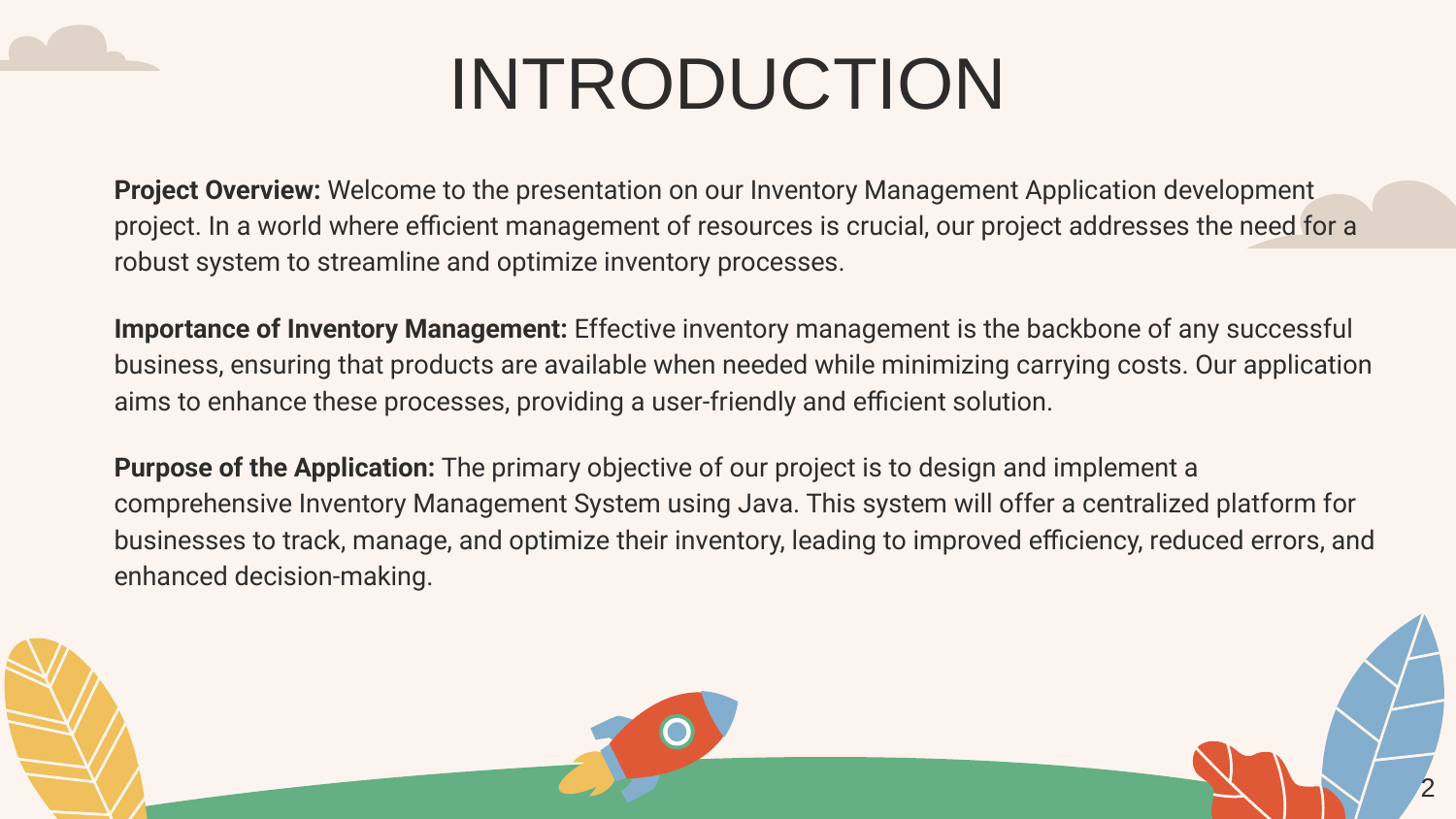

# INTRODUCTION
Project Overview: Welcome to the presentation on our Inventory Management Application development project. In a world where efficient management of resources is crucial, our project addresses the need for a robust system to streamline and optimize inventory processes.
Importance of Inventory Management: Effective inventory management is the backbone of any successful business, ensuring that products are available when needed while minimizing carrying costs. Our application aims to enhance these processes, providing a user-friendly and efficient solution.
Purpose of the Application: The primary objective of our project is to design and implement a comprehensive Inventory Management System using Java. This system will offer a centralized platform for businesses to track, manage, and optimize their inventory, leading to improved efficiency, reduced errors, and enhanced decision-making.

2